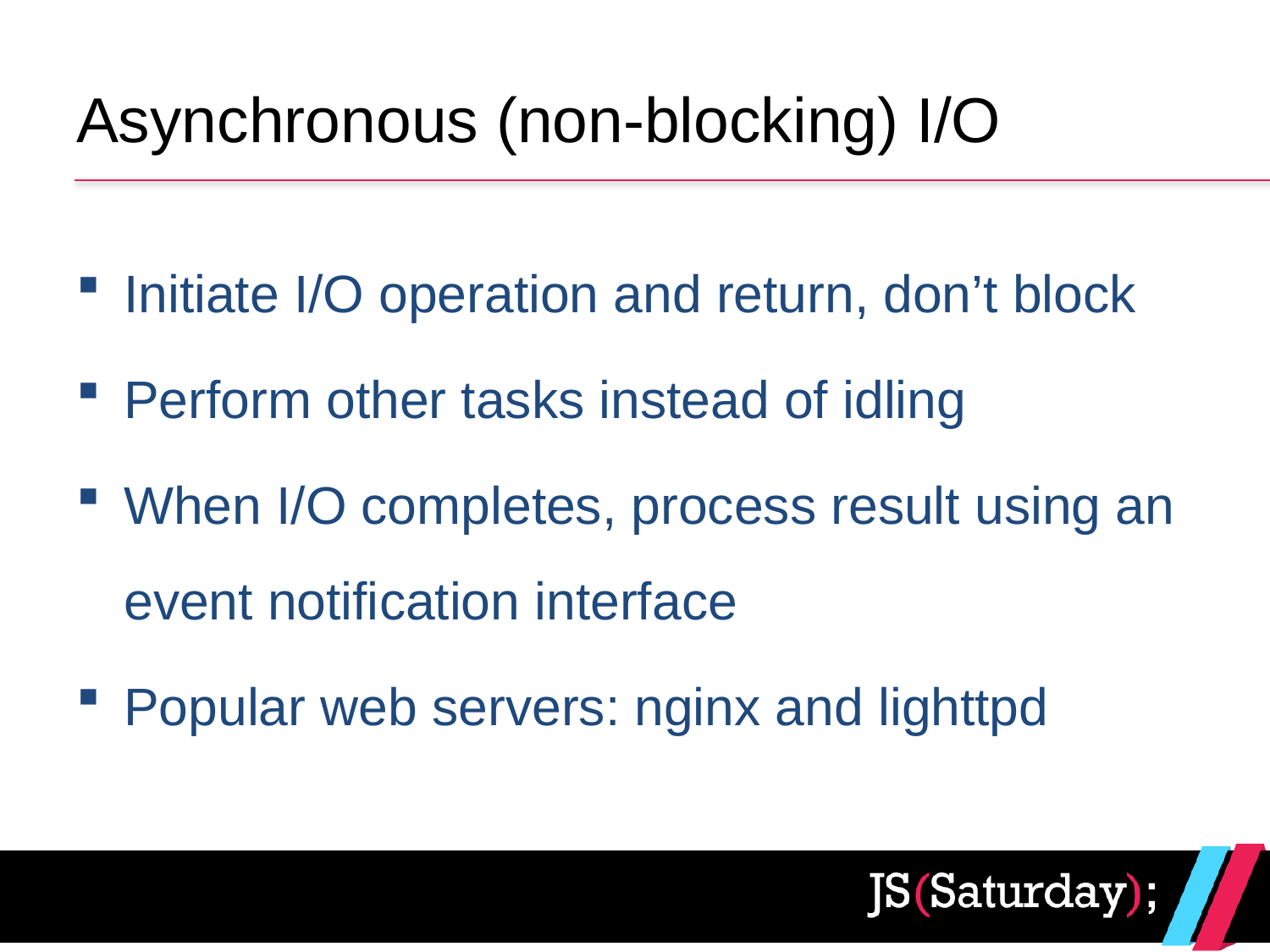

# Asynchronous (non-blocking) I/O
Initiate I/O operation and return, don’t block
Perform other tasks instead of idling
When I/O completes, process result using an event notification interface
Popular web servers: nginx and lighttpd